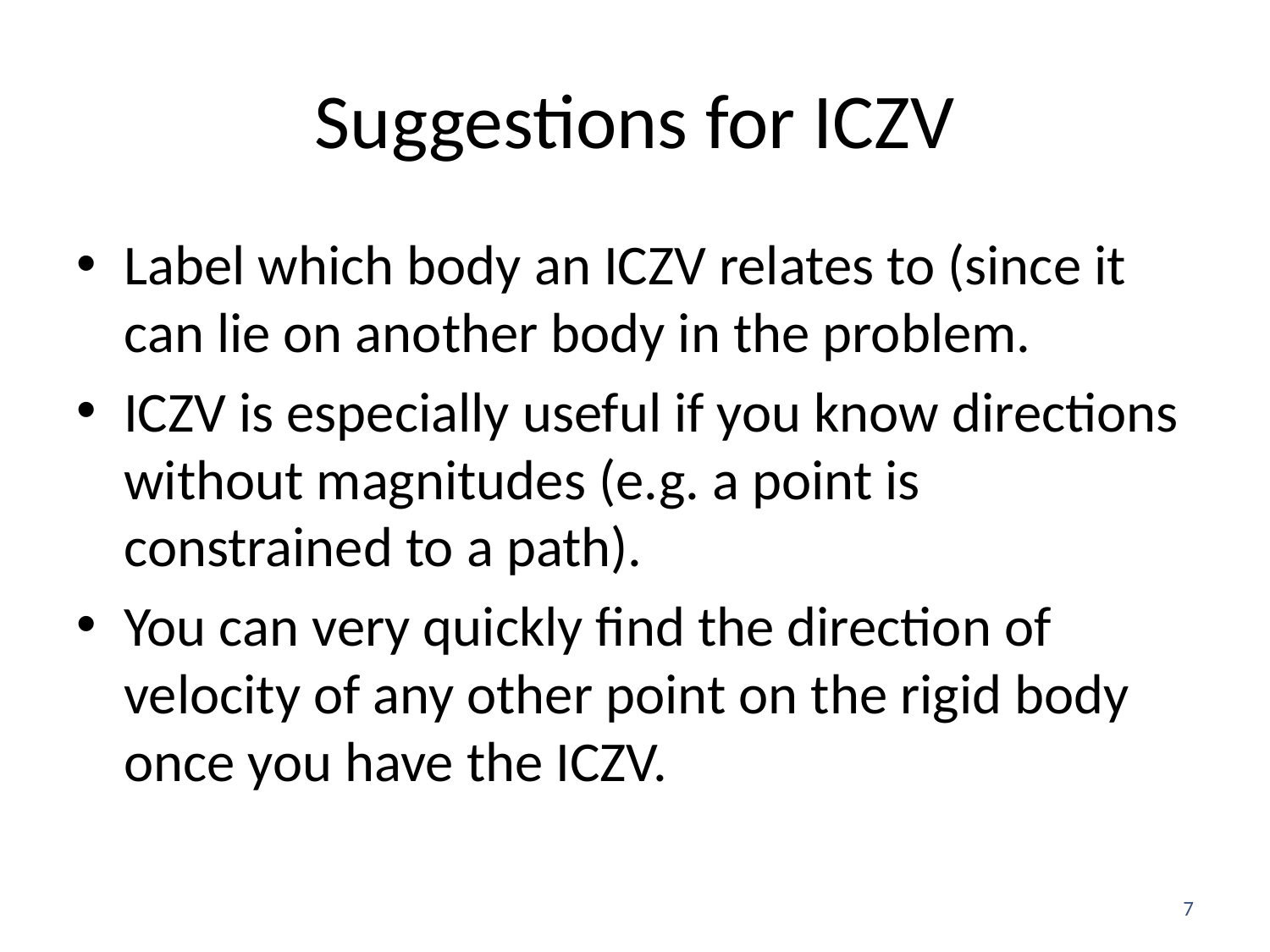

# Suggestions for ICZV
Label which body an ICZV relates to (since it can lie on another body in the problem.
ICZV is especially useful if you know directions without magnitudes (e.g. a point is constrained to a path).
You can very quickly find the direction of velocity of any other point on the rigid body once you have the ICZV.
7